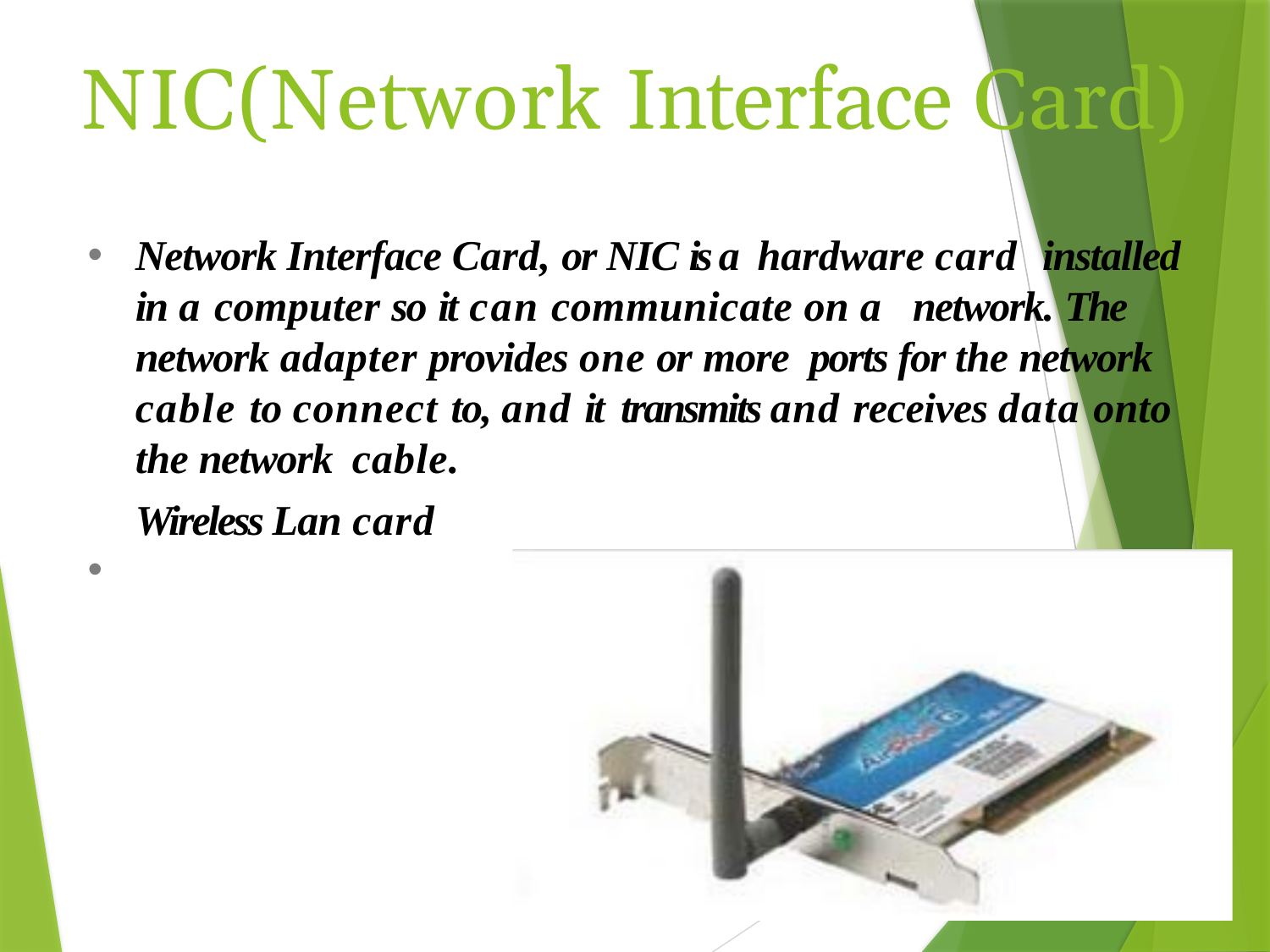

# NIC(Network Interface Card)
•
Network Interface Card, or NIC is a hardware card  installed in a computer so it can communicate on a  network. The network adapter provides one or more  ports for the network cable to connect to, and it  transmits and receives data onto the network  cable.
Wireless Lan card
•